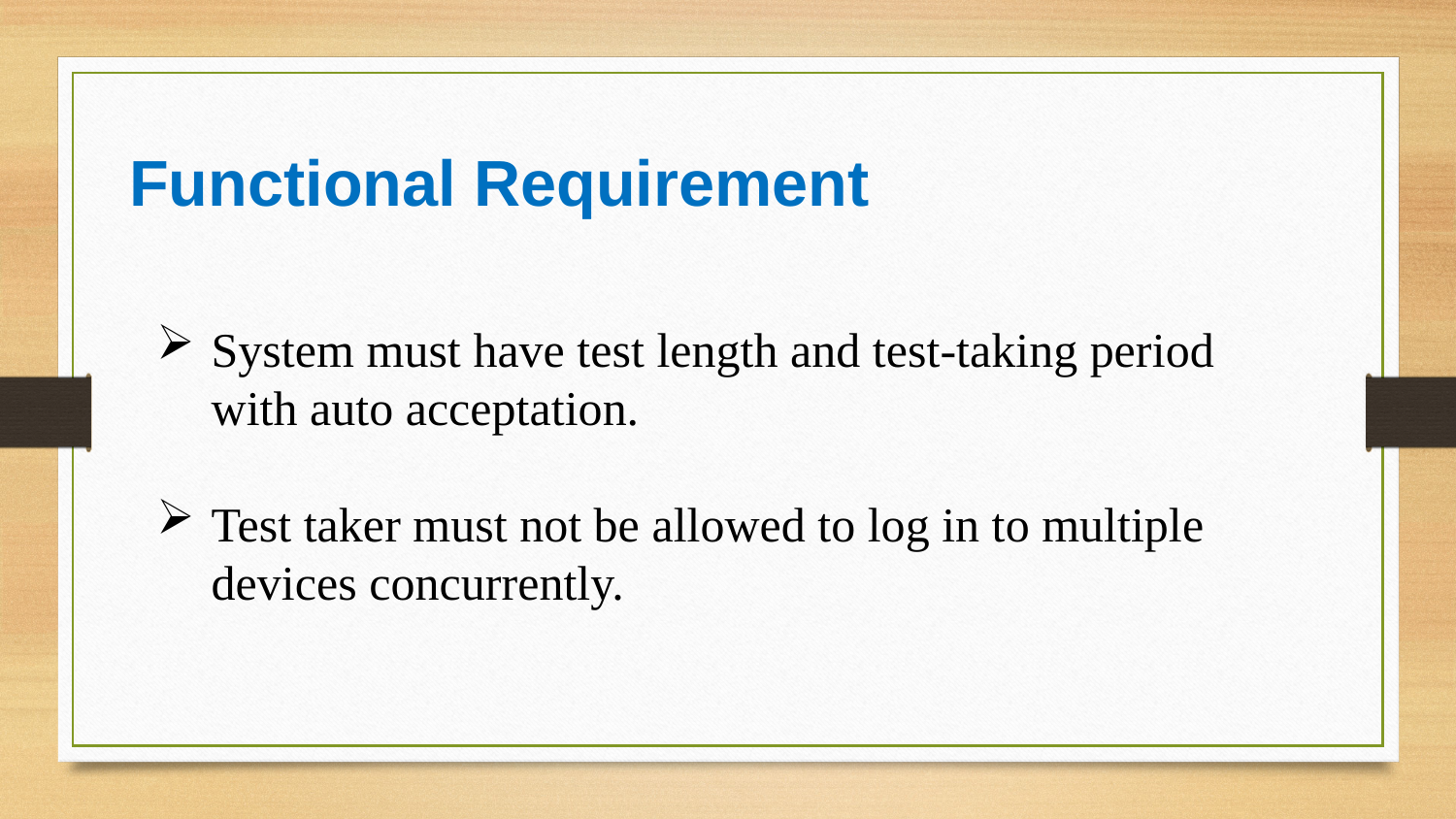

Functional Requirement
System must have test length and test-taking period with auto acceptation.

Test taker must not be allowed to log in to multiple devices concurrently.